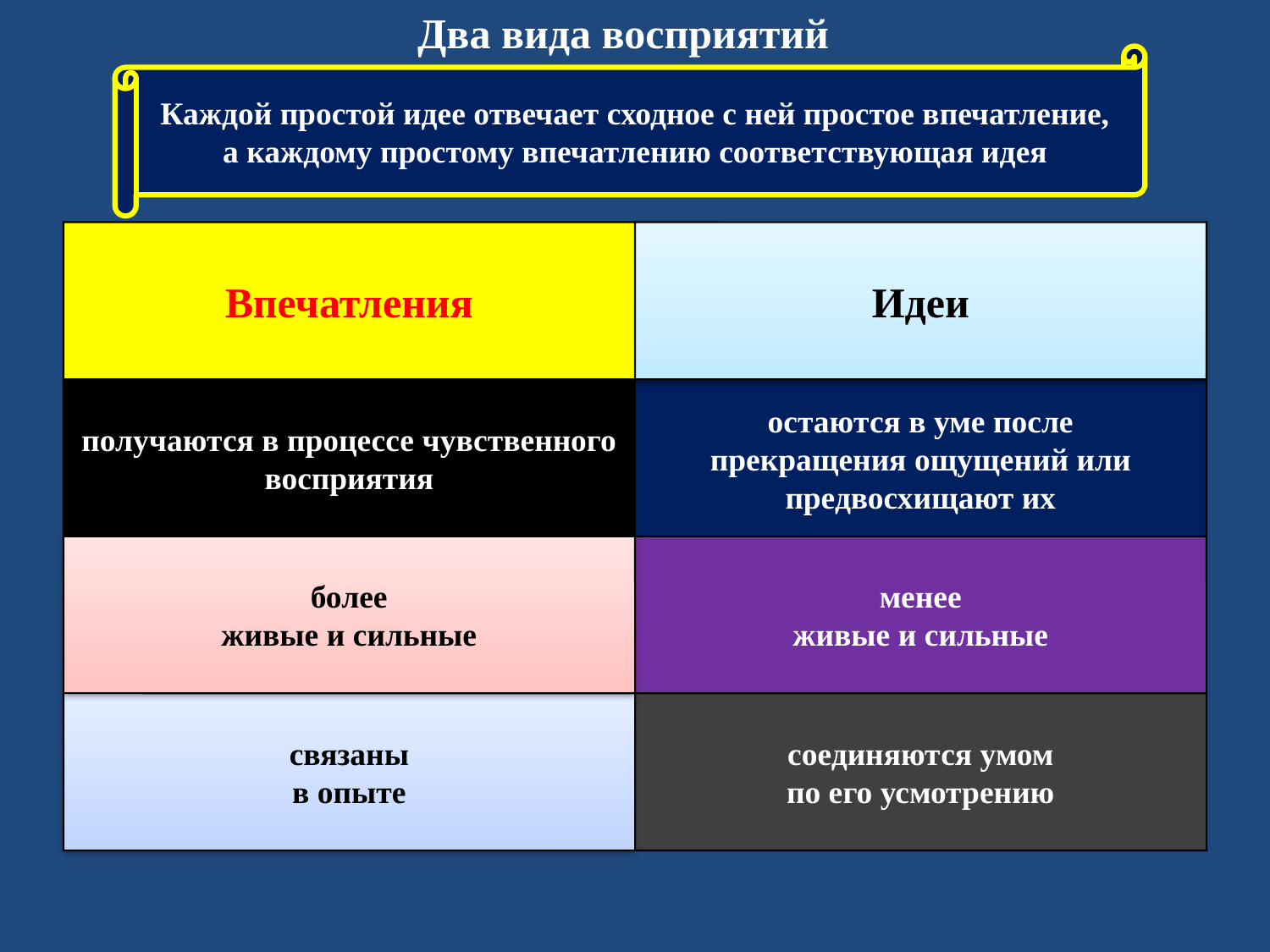

Два вида восприятий
Каждой простой идее отвечает сходное с ней простое впечатление, а каждому простому впечатлению соответствующая идея
Впечатления

Идеи

получаются в процессе чувственного восприятия

остаются в уме после
прекращения ощущений или предвосхищают их
более
живые и сильные

менее
живые и сильные
связаны
в опыте

соединяются умом
по его усмотрению